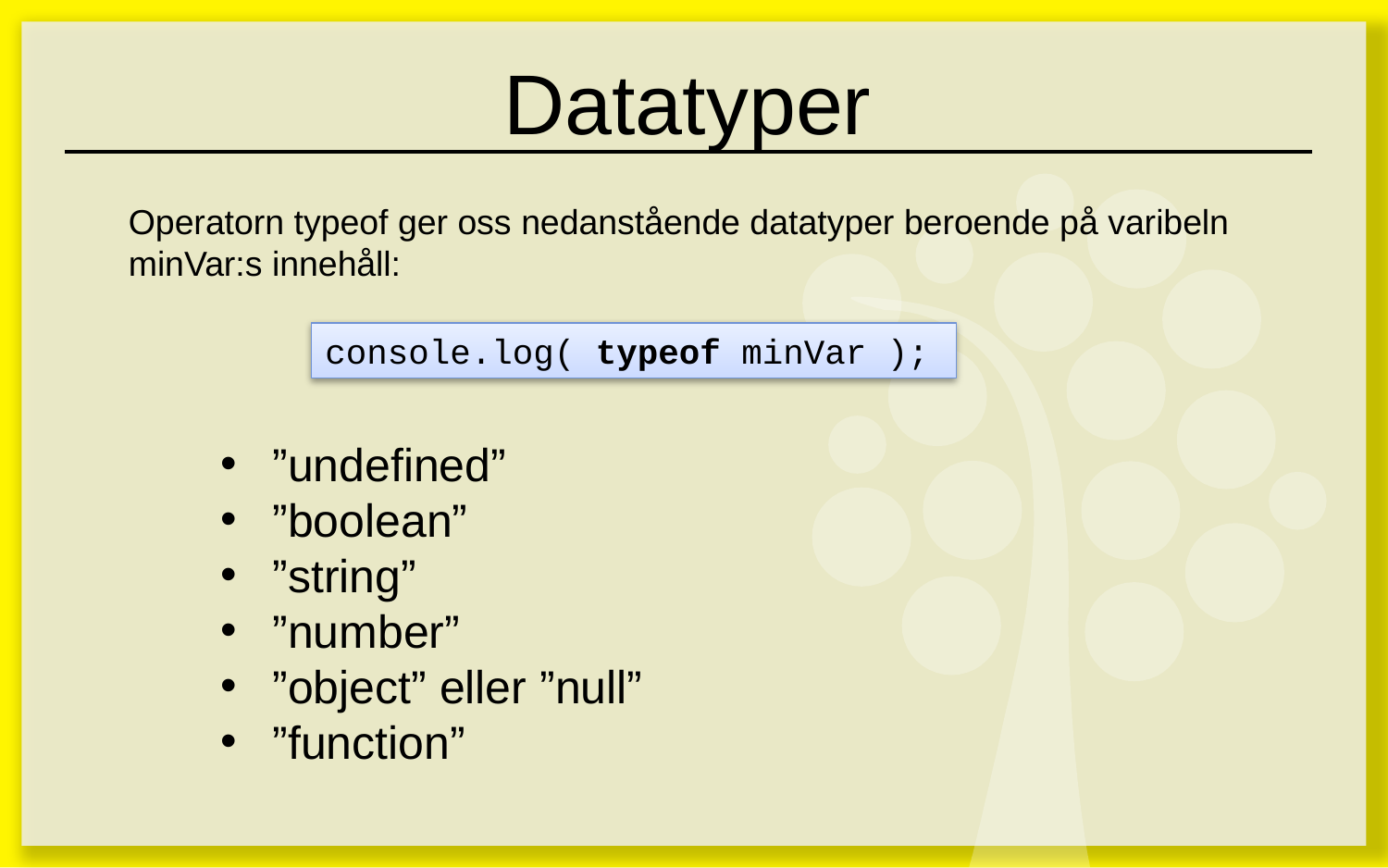

# Datatyper
Operatorn typeof ger oss nedanstående datatyper beroende på varibeln minVar:s innehåll:
console.log( typeof minVar );
”undefined”
”boolean”
”string”
”number”
”object” eller ”null”
”function”